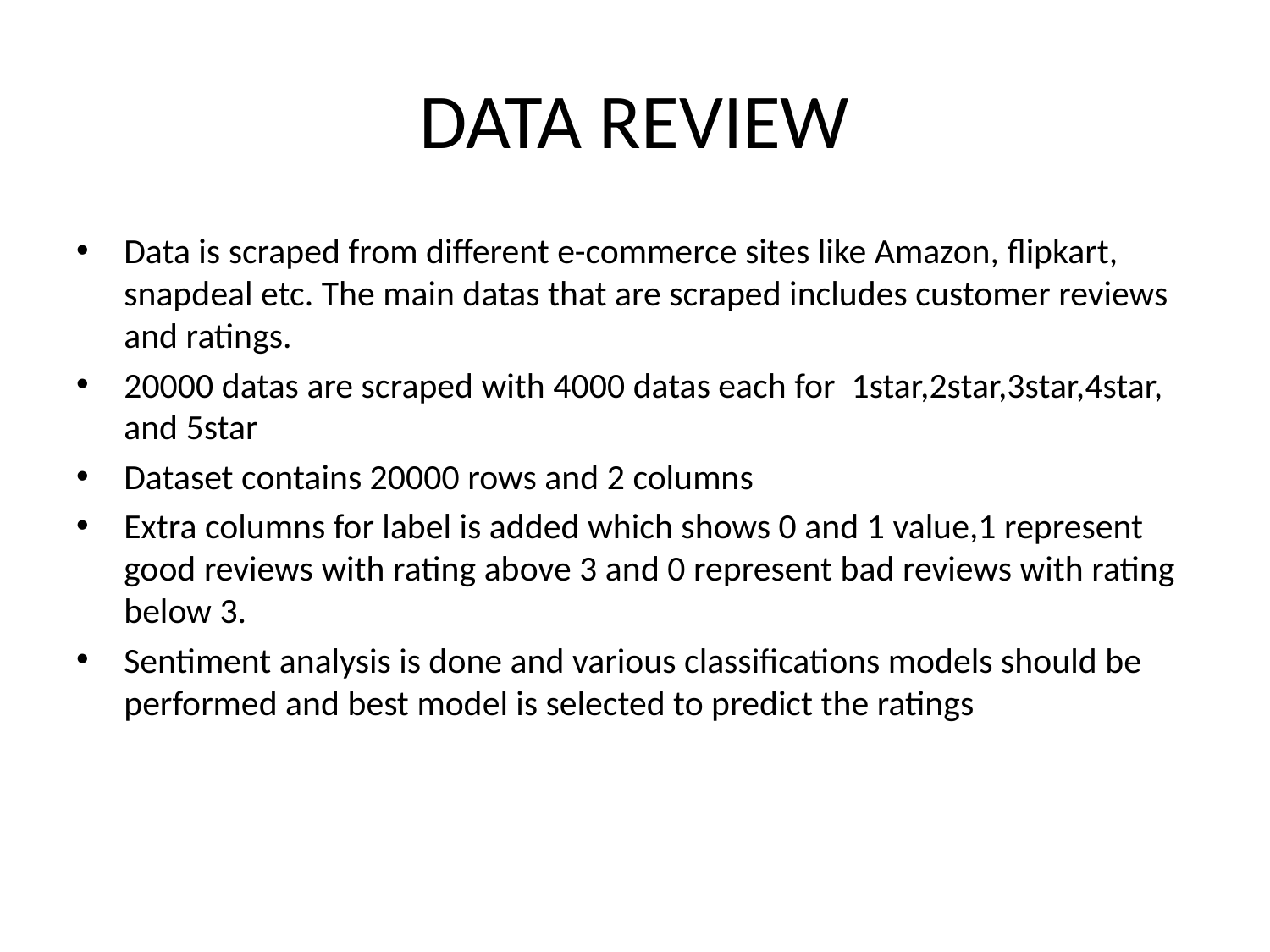

# DATA REVIEW
Data is scraped from different e-commerce sites like Amazon, flipkart, snapdeal etc. The main datas that are scraped includes customer reviews and ratings.
20000 datas are scraped with 4000 datas each for  1star,2star,3star,4star, and 5star
Dataset contains 20000 rows and 2 columns
Extra columns for label is added which shows 0 and 1 value,1 represent good reviews with rating above 3 and 0 represent bad reviews with rating below 3.
Sentiment analysis is done and various classifications models should be performed and best model is selected to predict the ratings